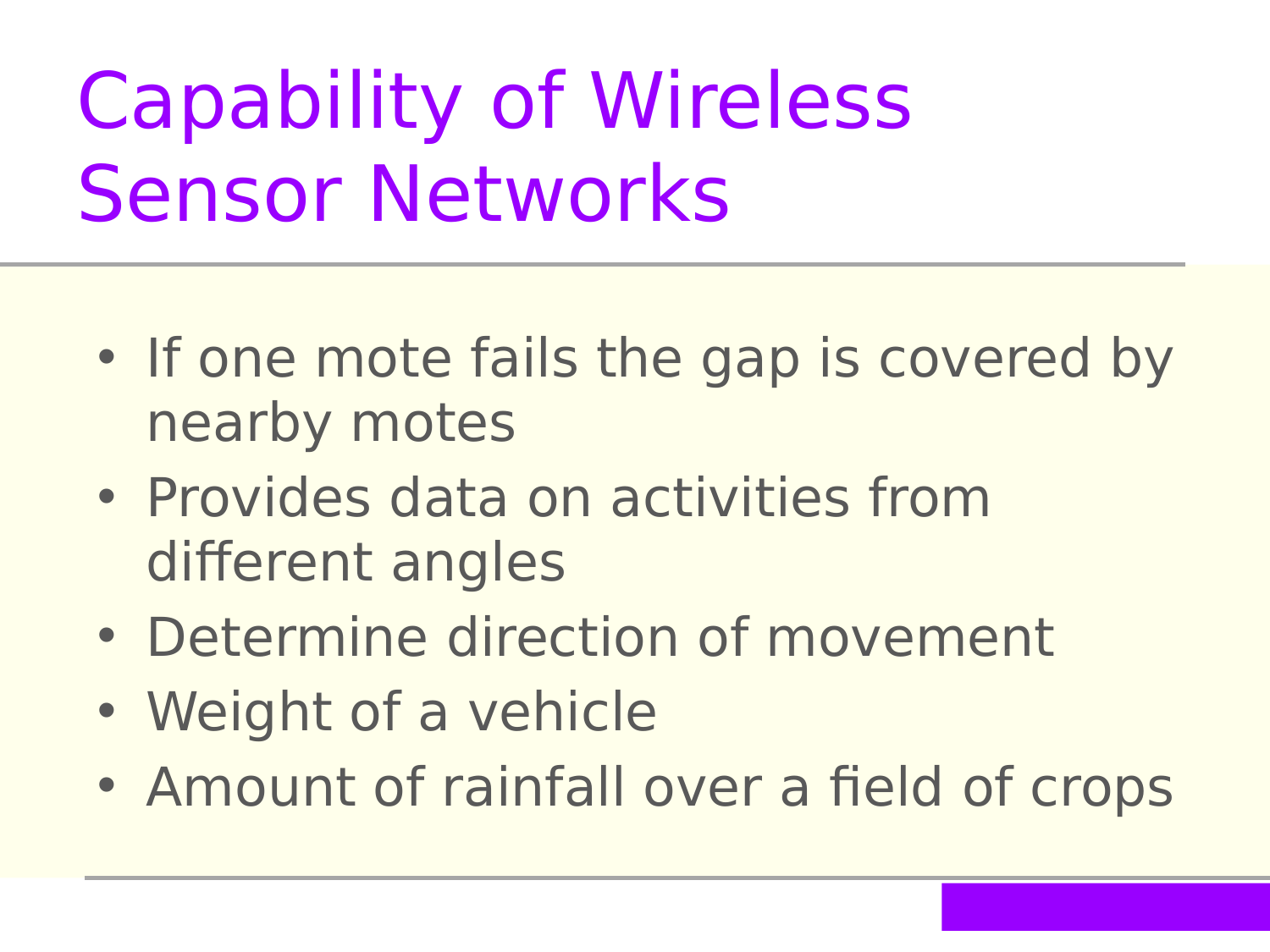

Capability of Wireless Sensor Networks
If one mote fails the gap is covered by nearby motes
Provides data on activities from different angles
Determine direction of movement
Weight of a vehicle
Amount of rainfall over a field of crops